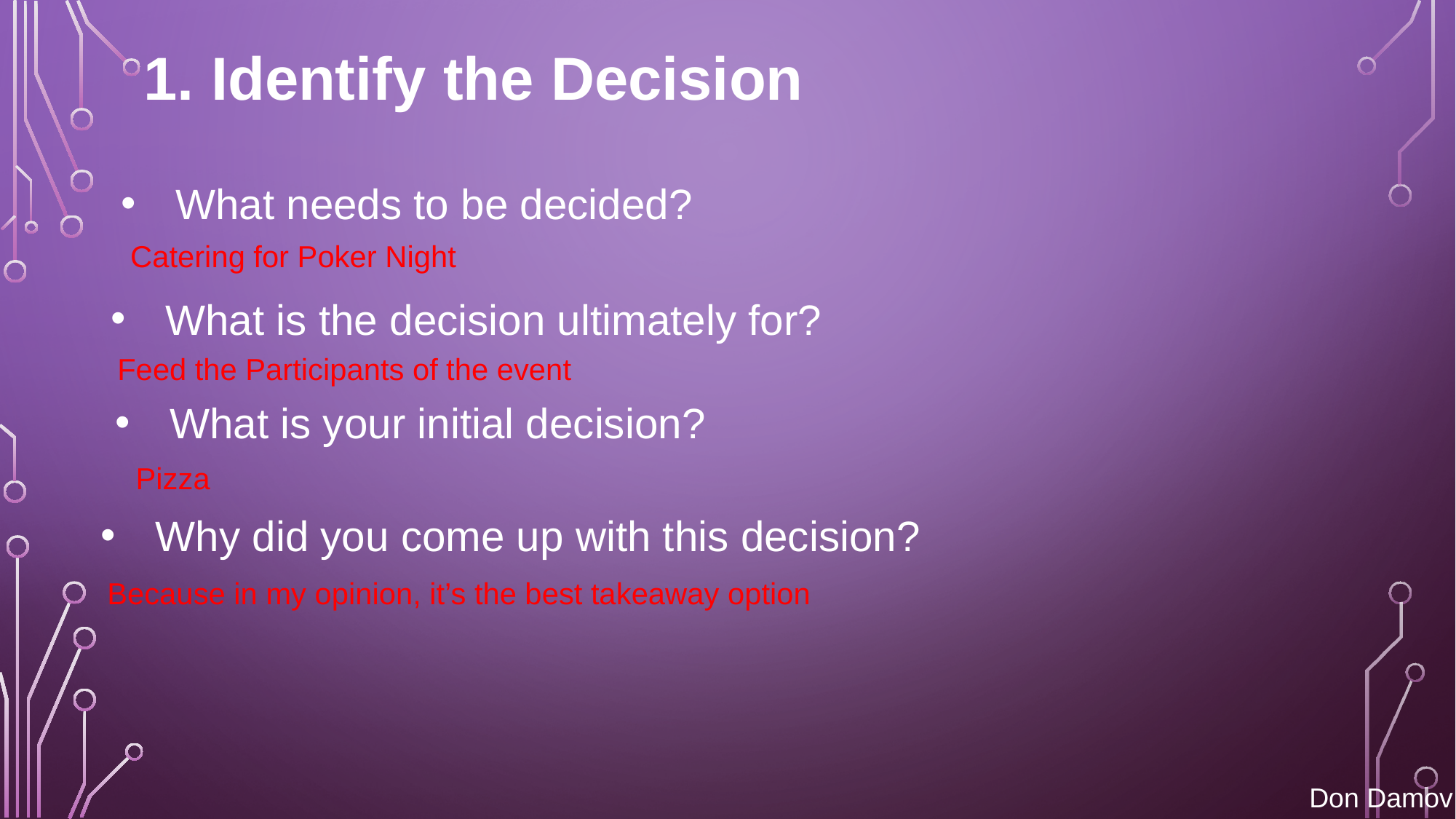

1. Identify the Decision
What needs to be decided?
Catering for Poker Night
What is the decision ultimately for?
Feed the Participants of the event
What is your initial decision?
Pizza
Why did you come up with this decision?
Because in my opinion, it’s the best takeaway option
Don Damov